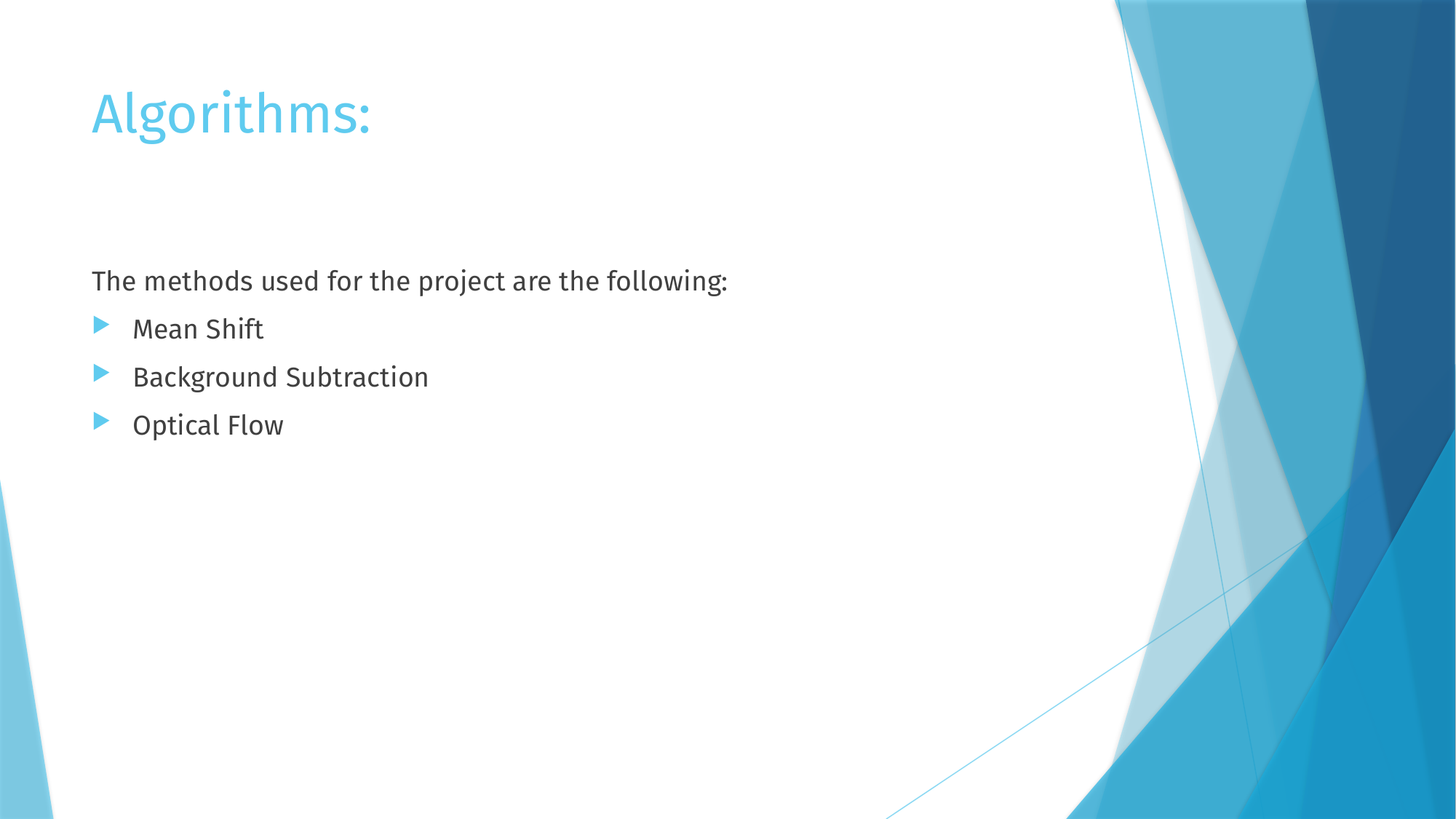

# Algorithms:
The methods used for the project are the following:
Mean Shift
Background Subtraction
Optical Flow